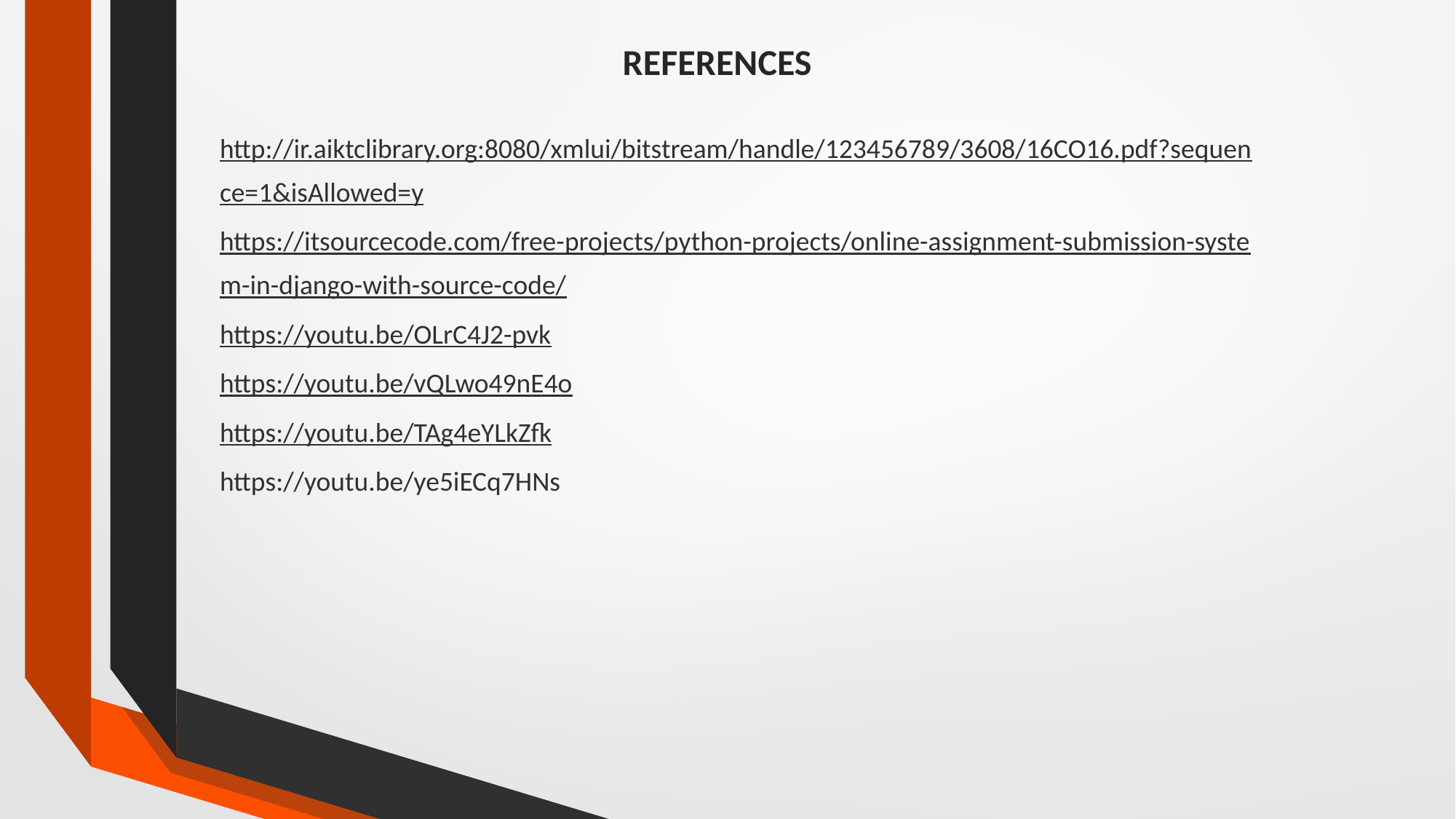

REFERENCES
http://ir.aiktclibrary.org:8080/xmlui/bitstream/handle/123456789/3608/16CO16.pdf?sequence=1&isAllowed=y
https://itsourcecode.com/free-projects/python-projects/online-assignment-submission-system-in-django-with-source-code/
https://youtu.be/OLrC4J2-pvk
https://youtu.be/vQLwo49nE4o
https://youtu.be/TAg4eYLkZfk
https://youtu.be/ye5iECq7HNs